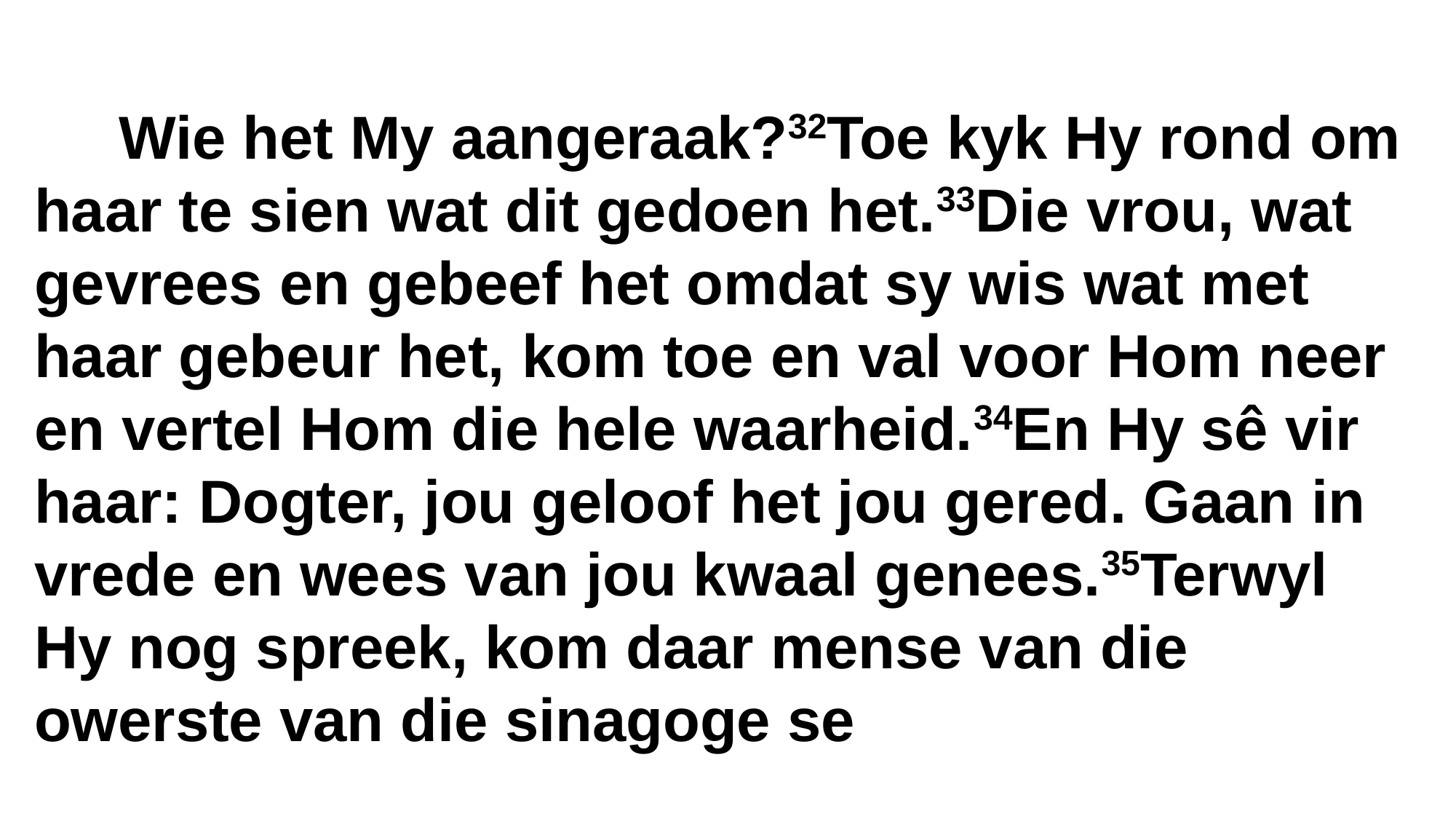

Wie het My aangeraak?32Toe kyk Hy rond om haar te sien wat dit gedoen het.33Die vrou, wat gevrees en gebeef het omdat sy wis wat met haar gebeur het, kom toe en val voor Hom neer en vertel Hom die hele waarheid.34En Hy sê vir haar: Dogter, jou geloof het jou gered. Gaan in vrede en wees van jou kwaal genees.35Terwyl Hy nog spreek, kom daar mense van die owerste van die sinagoge se